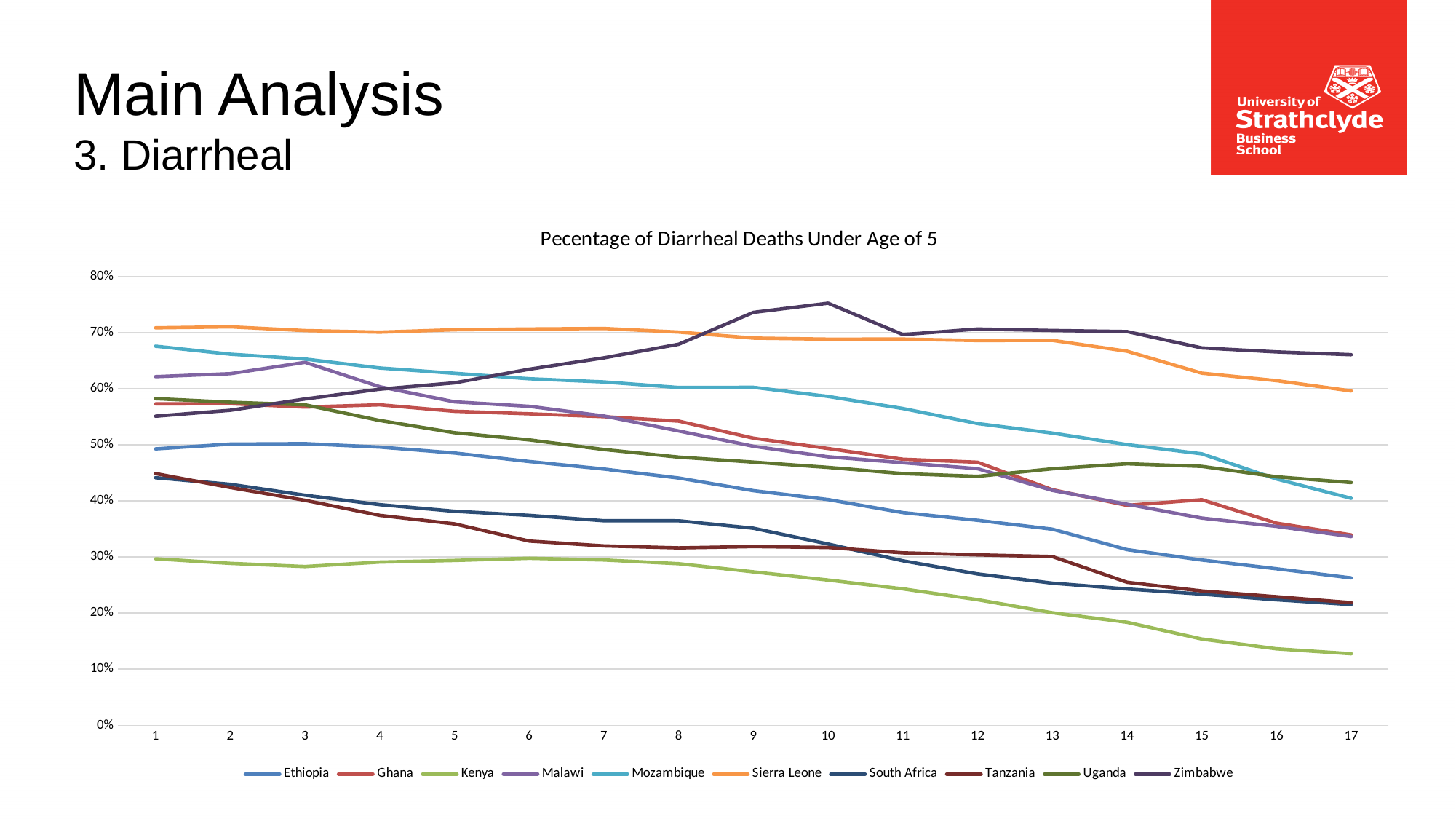

# Main Analysis 3. Diarrheal

### Chart: Pecentage of Diarrheal Deaths Under Age of 5

| Category | Ethiopia | Ghana | Kenya | Malawi | Mozambique | Sierra Leone | South Africa | Tanzania | Uganda | Zimbabwe |
|---|---|---|---|---|---|---|---|---|---|---|